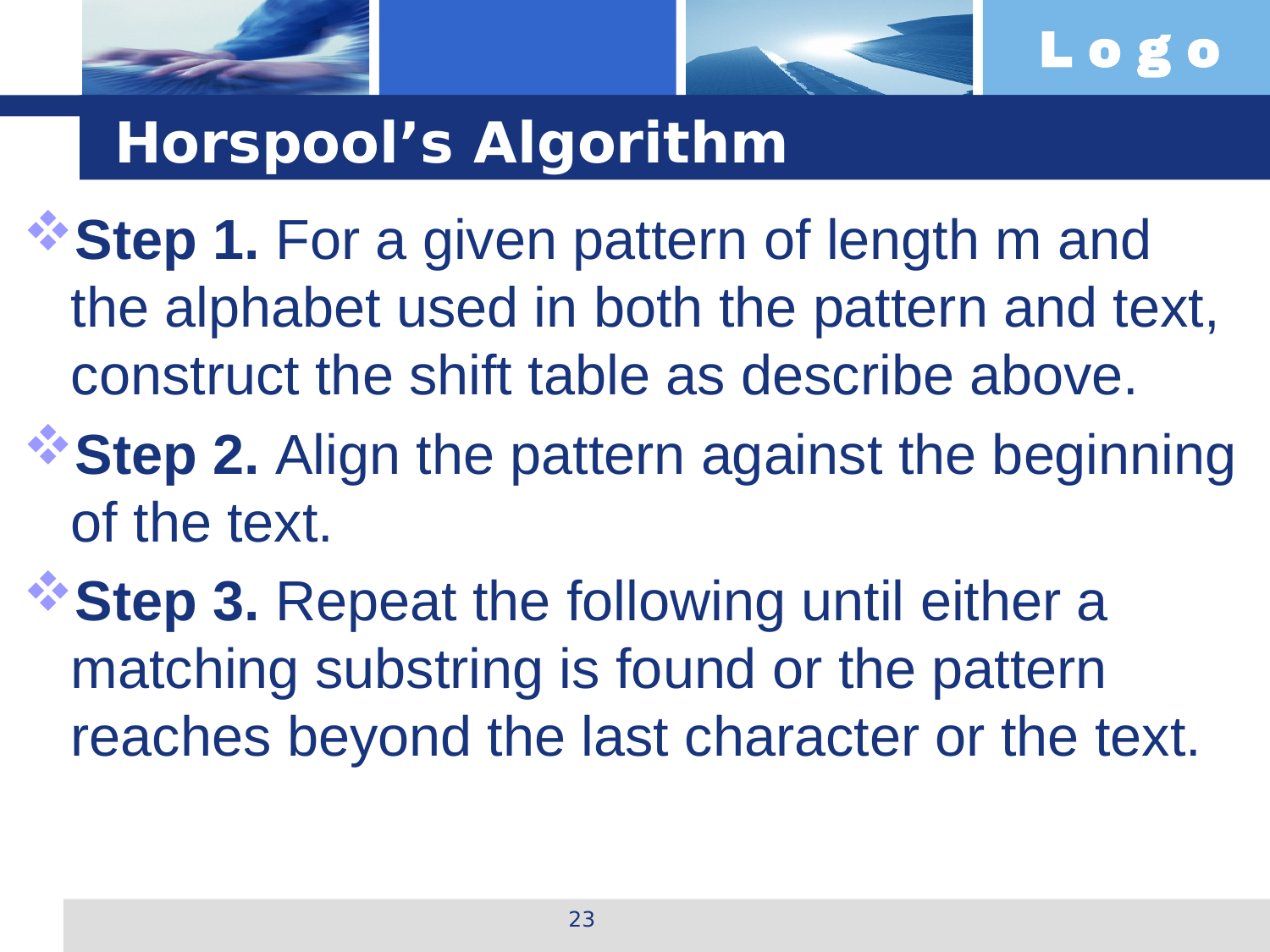

# Horspool’s Algorithm
Step 1. For a given pattern of length m and the alphabet used in both the pattern and text, construct the shift table as describe above.
Step 2. Align the pattern against the beginning of the text.
Step 3. Repeat the following until either a matching substring is found or the pattern reaches beyond the last character or the text.
23